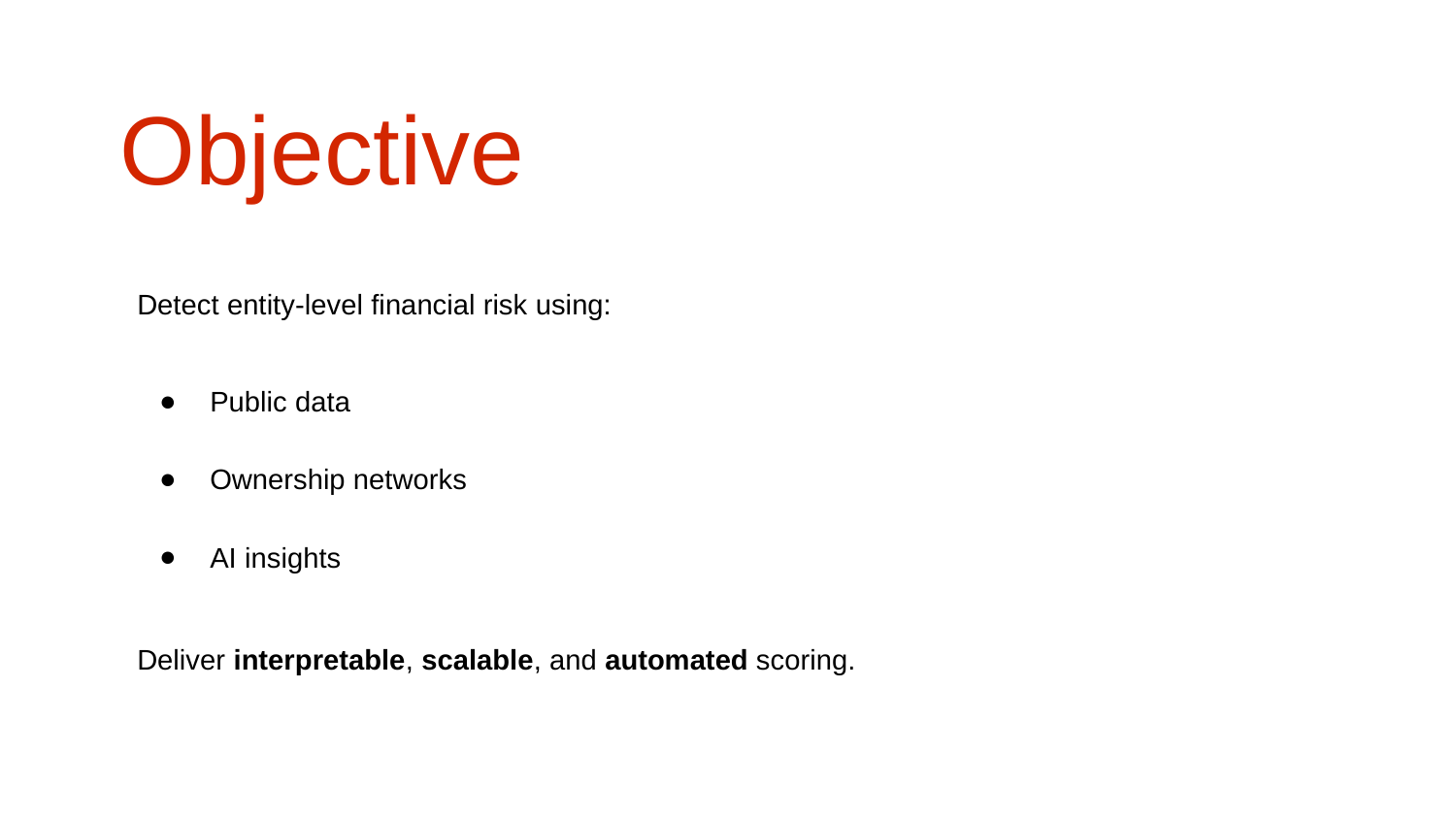

Objective
Detect entity-level financial risk using:
Public data
Ownership networks
AI insights
Deliver interpretable, scalable, and automated scoring.